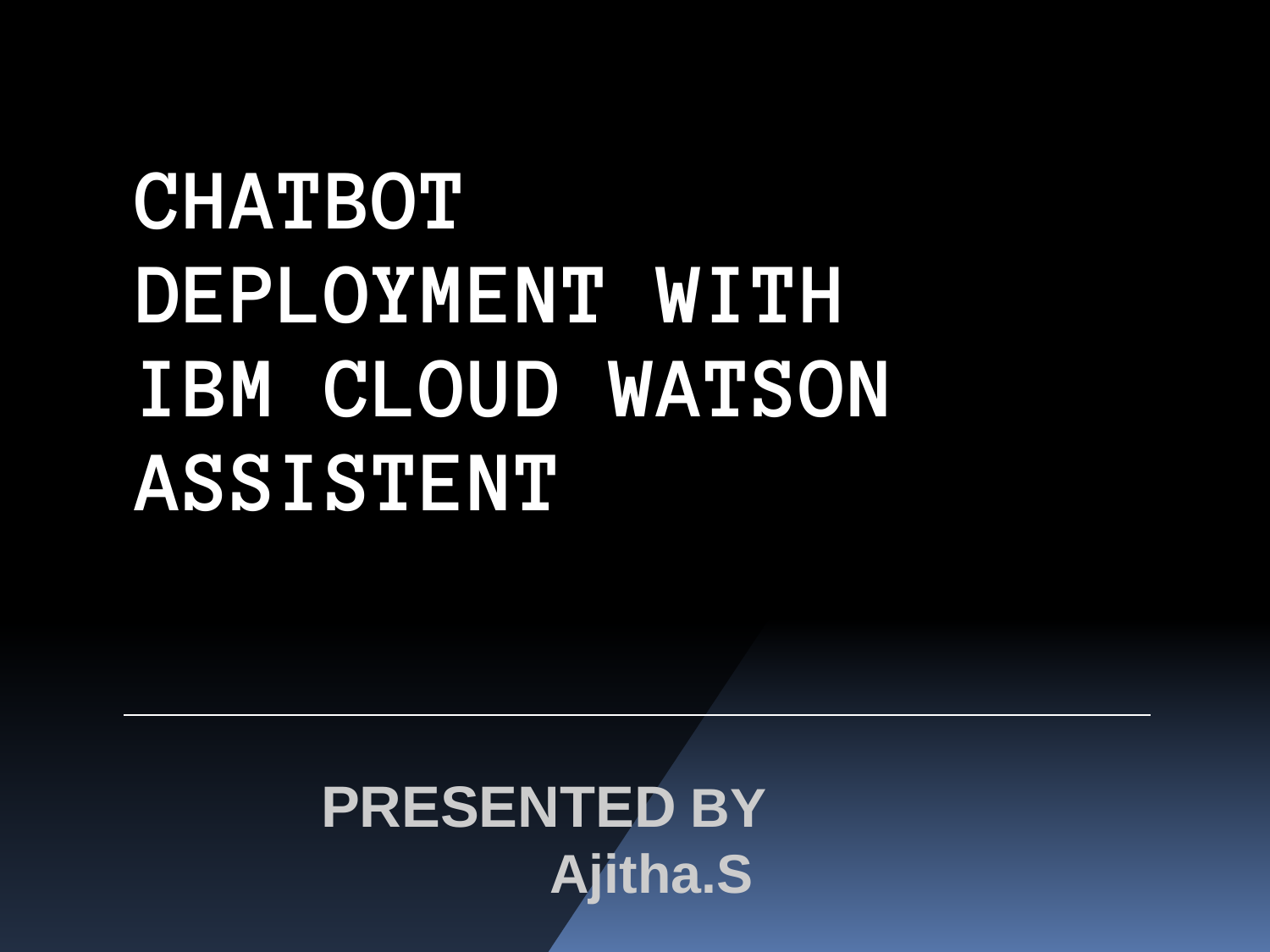

# CHATBOT DEPLOYMENT WITH IBM CLOUD WATSON ASSISTENT
PRESENTED  BY
               Ajitha.S